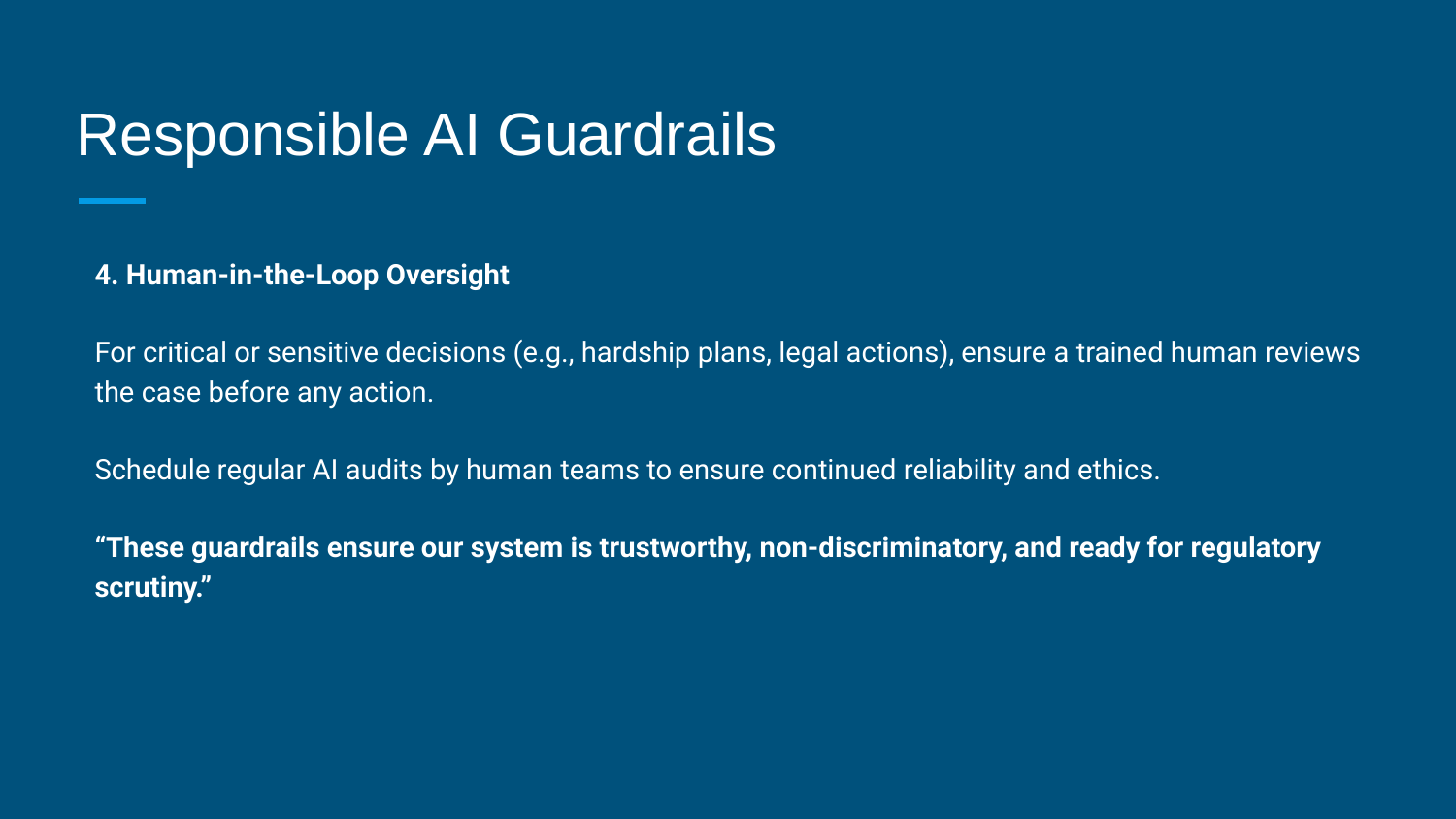

# Responsible AI Guardrails
4. Human-in-the-Loop Oversight

For critical or sensitive decisions (e.g., hardship plans, legal actions), ensure a trained human reviews the case before any action.

Schedule regular AI audits by human teams to ensure continued reliability and ethics.
“These guardrails ensure our system is trustworthy, non-discriminatory, and ready for regulatory scrutiny.”